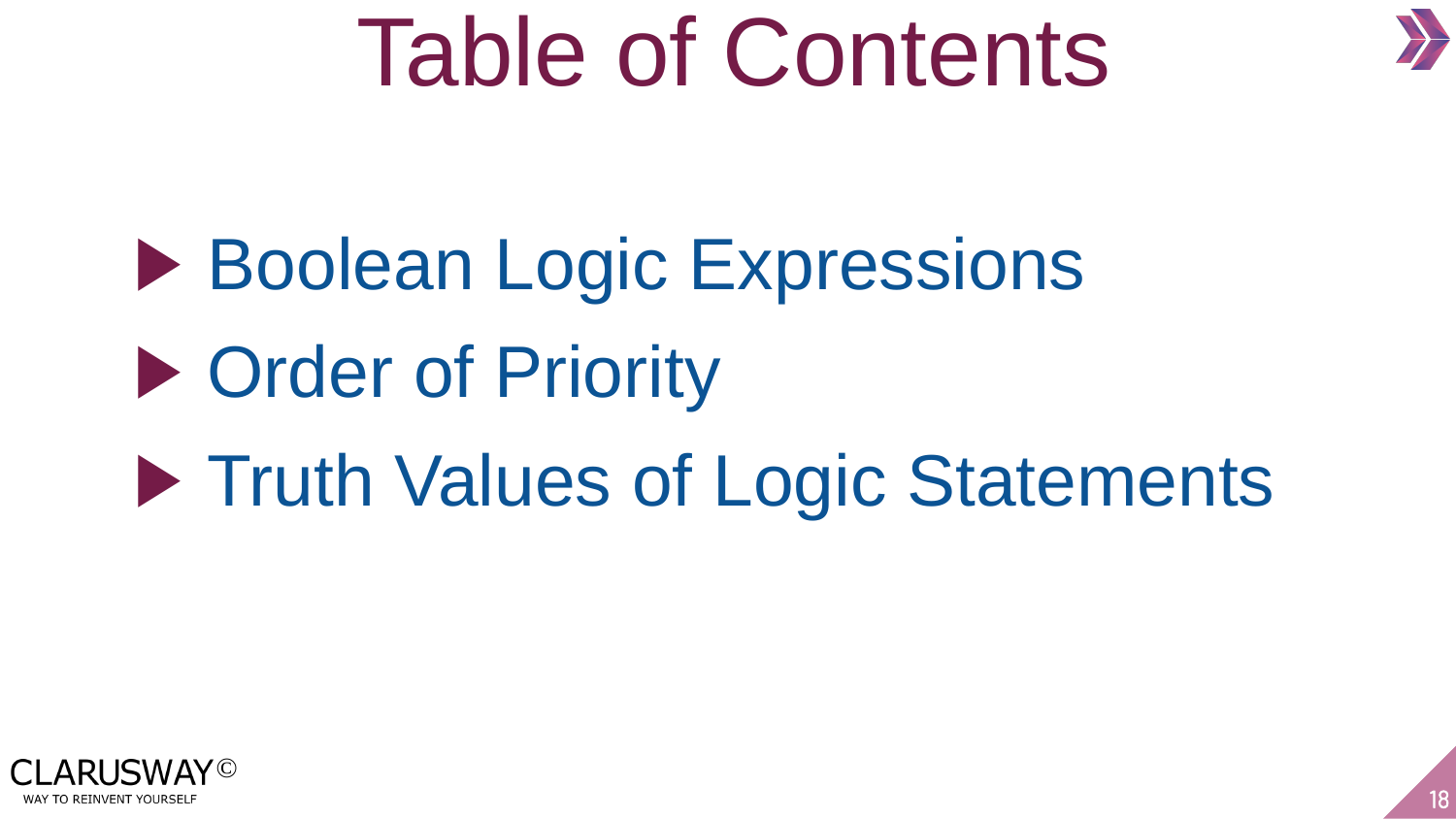

Table of Contents
Boolean Logic Expressions
Order of Priority
Truth Values of Logic Statements
18